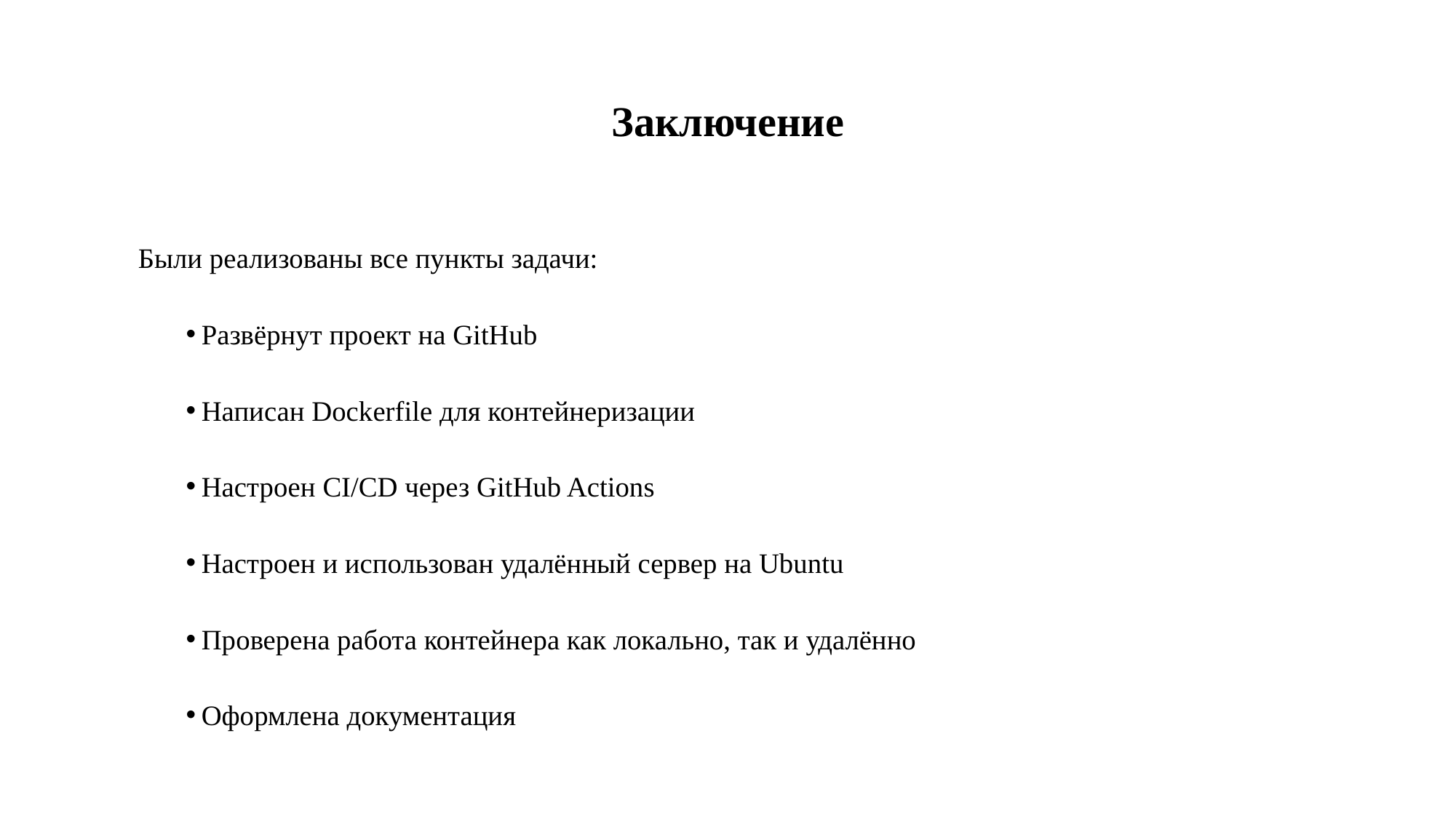

# Заключение
Были реализованы все пункты задачи:
Развёрнут проект на GitHub
Написан Dockerfile для контейнеризации
Настроен CI/CD через GitHub Actions
Настроен и использован удалённый сервер на Ubuntu
Проверена работа контейнера как локально, так и удалённо
Оформлена документация